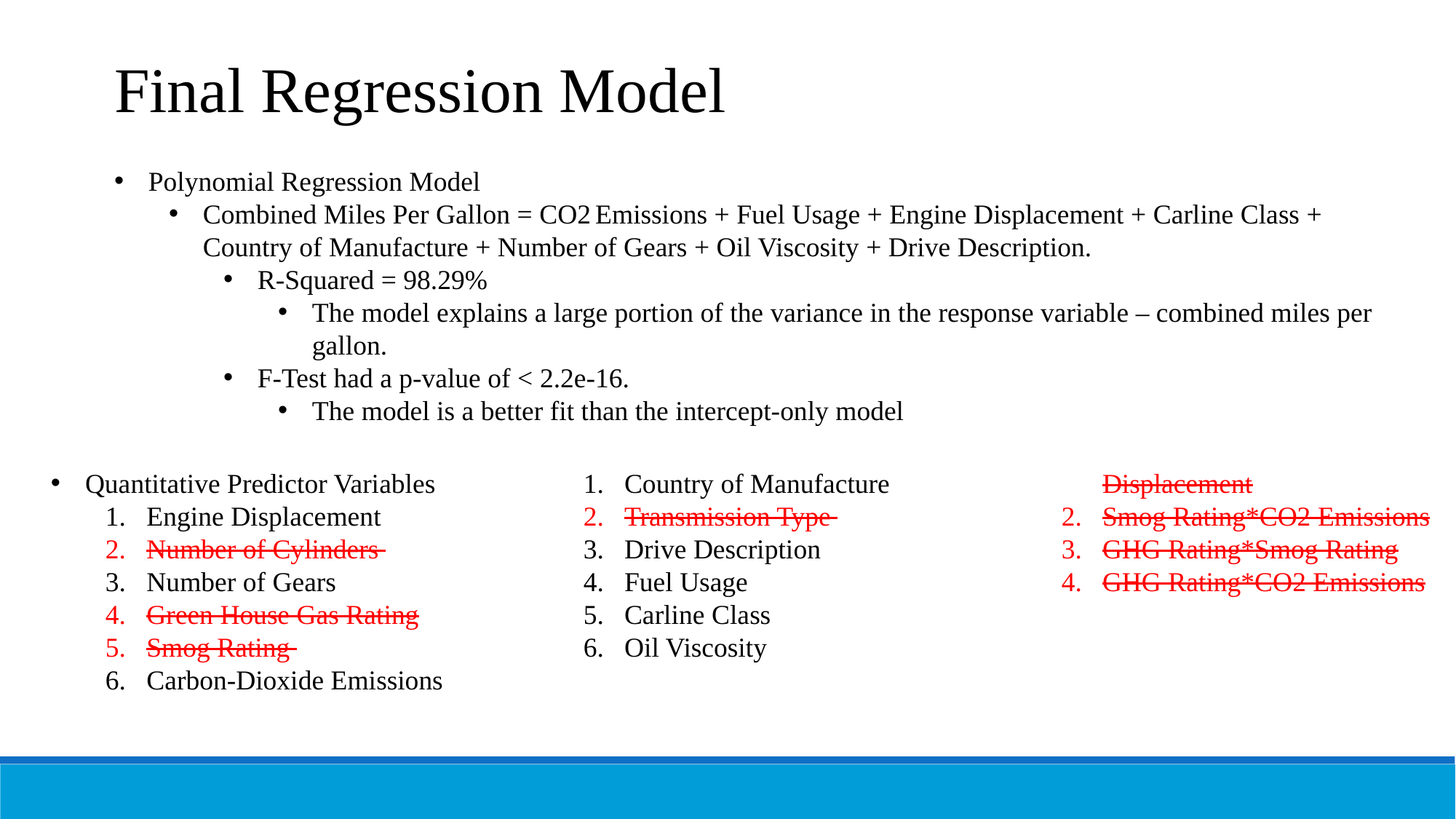

Final Regression Model
Polynomial Regression Model
Combined Miles Per Gallon = CO2 Emissions + Fuel Usage + Engine Displacement + Carline Class + Country of Manufacture + Number of Gears + Oil Viscosity + Drive Description.
R-Squared = 98.29%
The model explains a large portion of the variance in the response variable – combined miles per gallon.
F-Test had a p-value of < 2.2e-16.
The model is a better fit than the intercept-only model
Quantitative Predictor Variables
Engine Displacement
Number of Cylinders
Number of Gears
Green House Gas Rating
Smog Rating
Carbon-Dioxide Emissions

Qualitative Predictor Variables
Country of Manufacture
Transmission Type
Drive Description
Fuel Usage
Carline Class
Oil Viscosity

Interactions
Interactions
Number of Cylinders*Engine Displacement
Smog Rating*CO2 Emissions
GHG Rating*Smog Rating
GHG Rating*CO2 Emissions